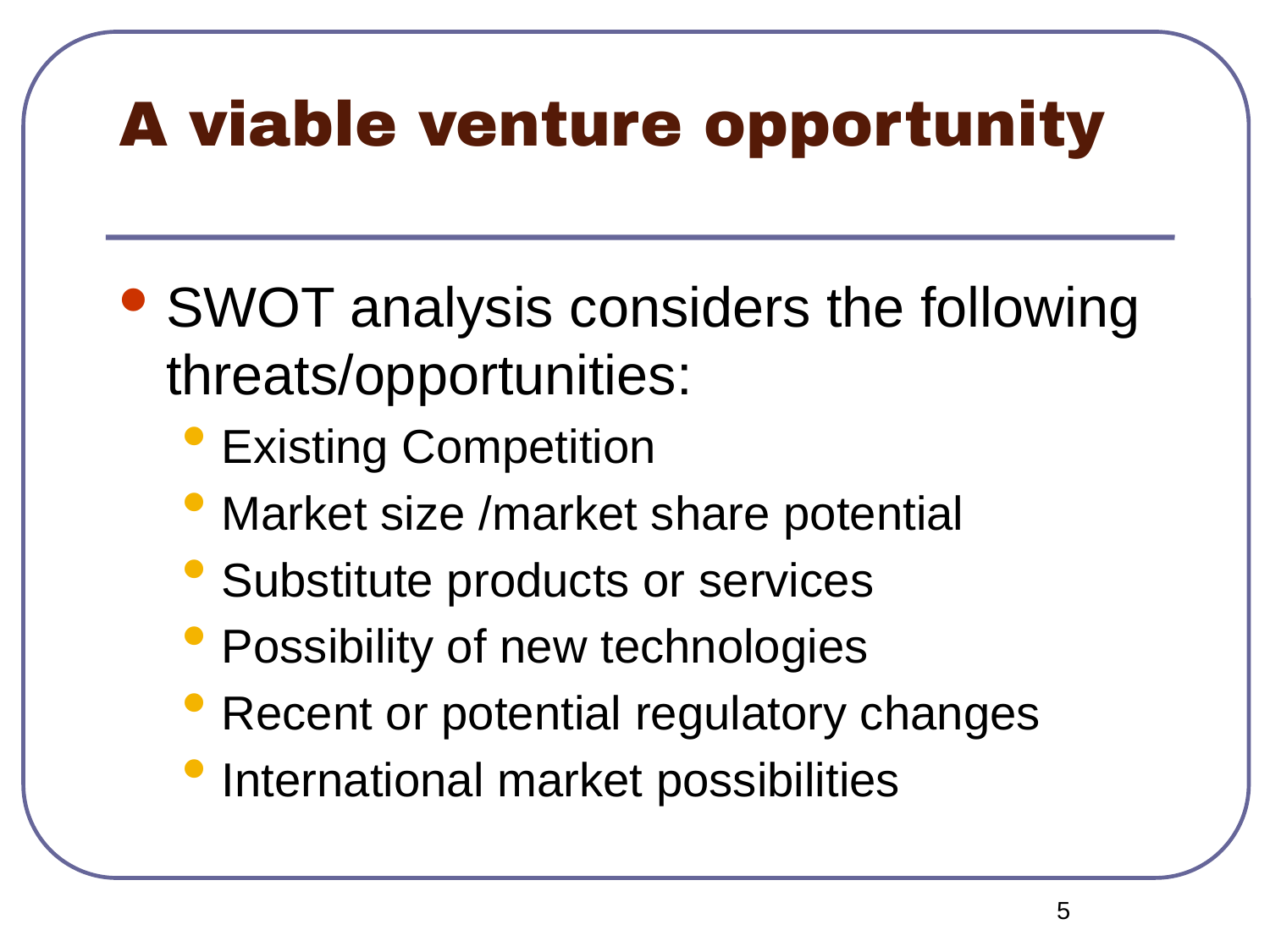

# A viable venture opportunity
SWOT analysis considers the following threats/opportunities:
Existing Competition
Market size /market share potential
Substitute products or services
Possibility of new technologies
Recent or potential regulatory changes
International market possibilities

5